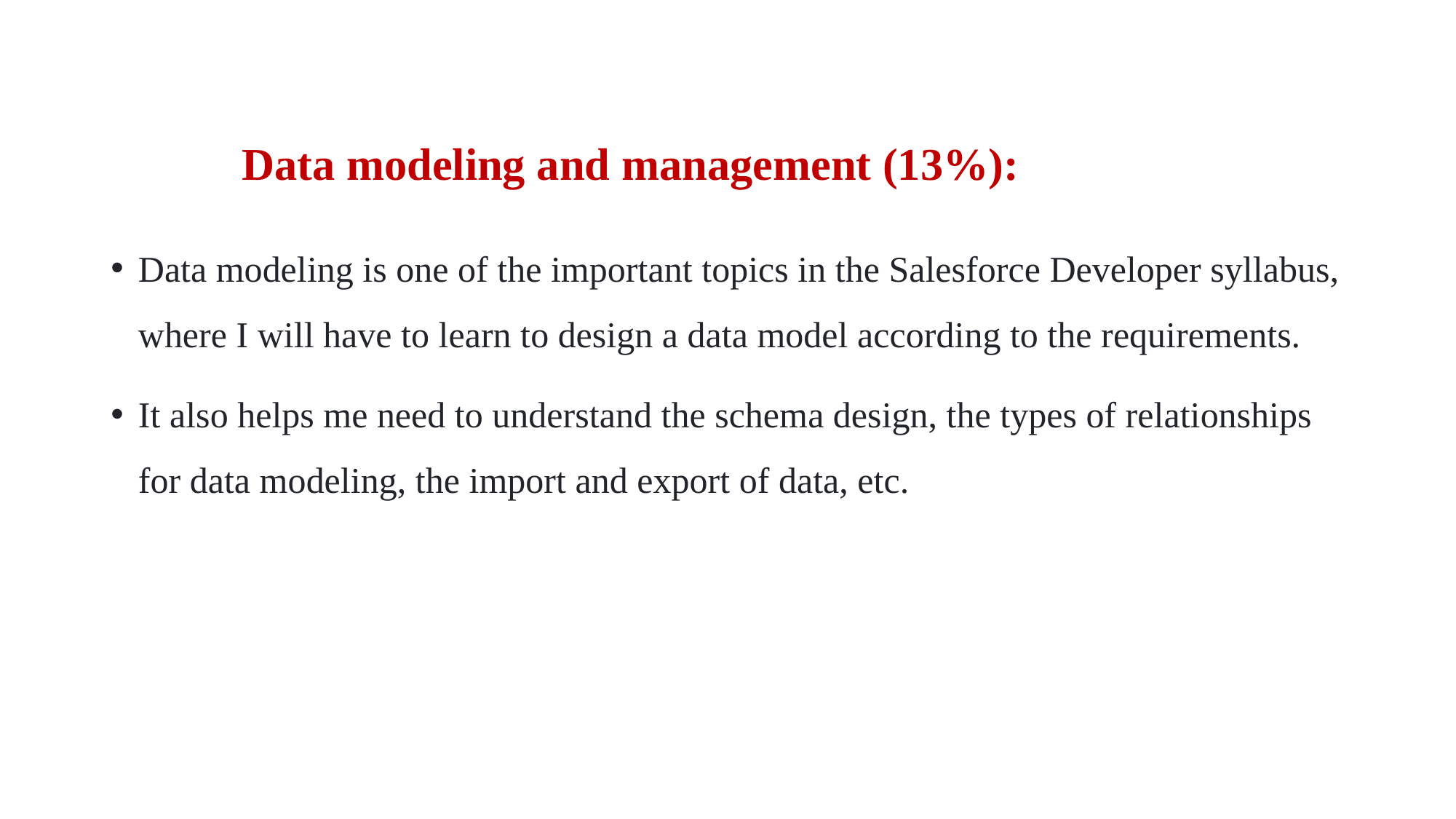

# Data modeling and management (13%):
Data modeling is one of the important topics in the Salesforce Developer syllabus, where I will have to learn to design a data model according to the requirements.
It also helps me need to understand the schema design, the types of relationships for data modeling, the import and export of data, etc.